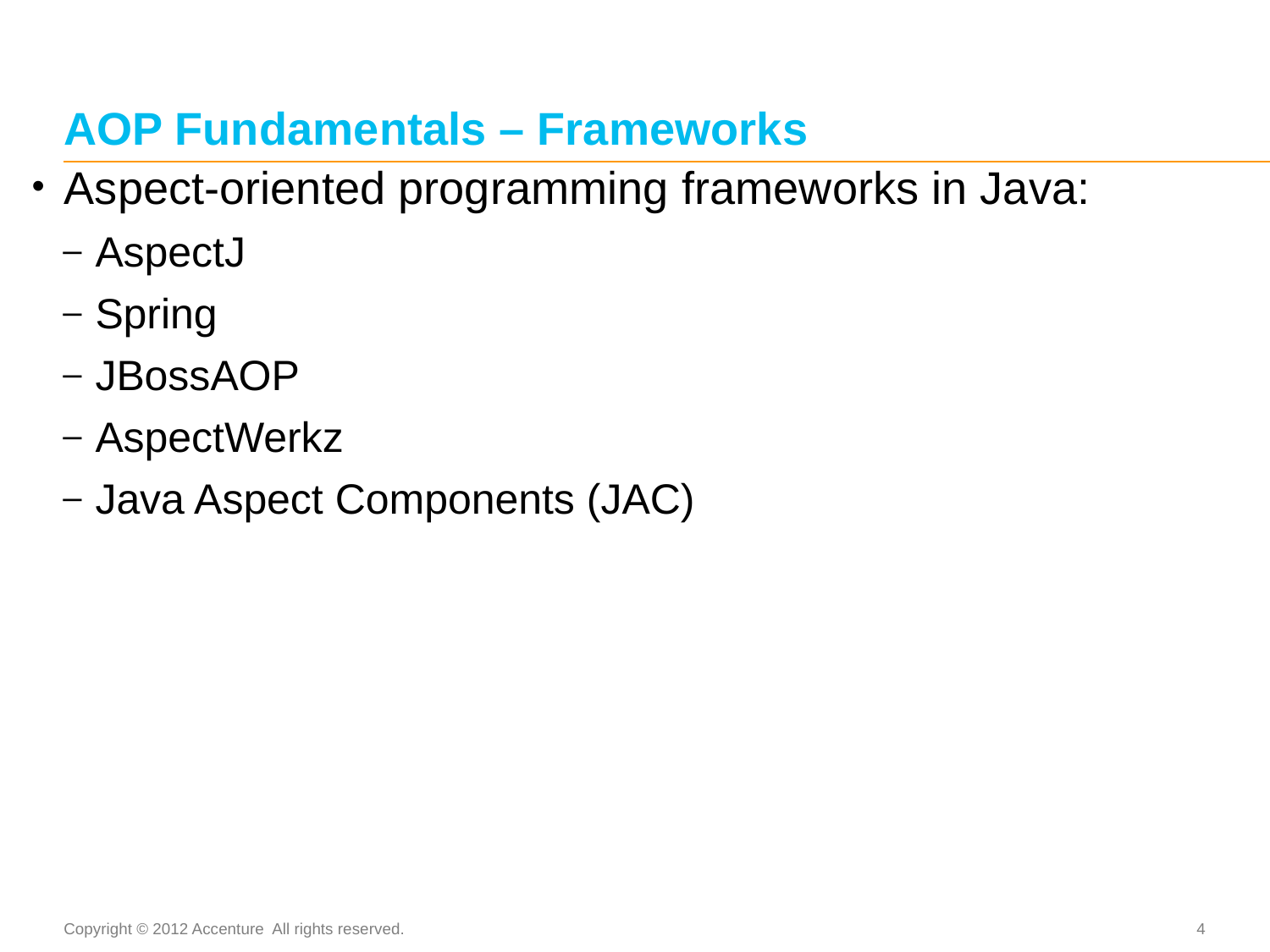

# AOP Fundamentals – Frameworks
Aspect-oriented programming frameworks in Java:
AspectJ
Spring
JBossAOP
AspectWerkz
Java Aspect Components (JAC)